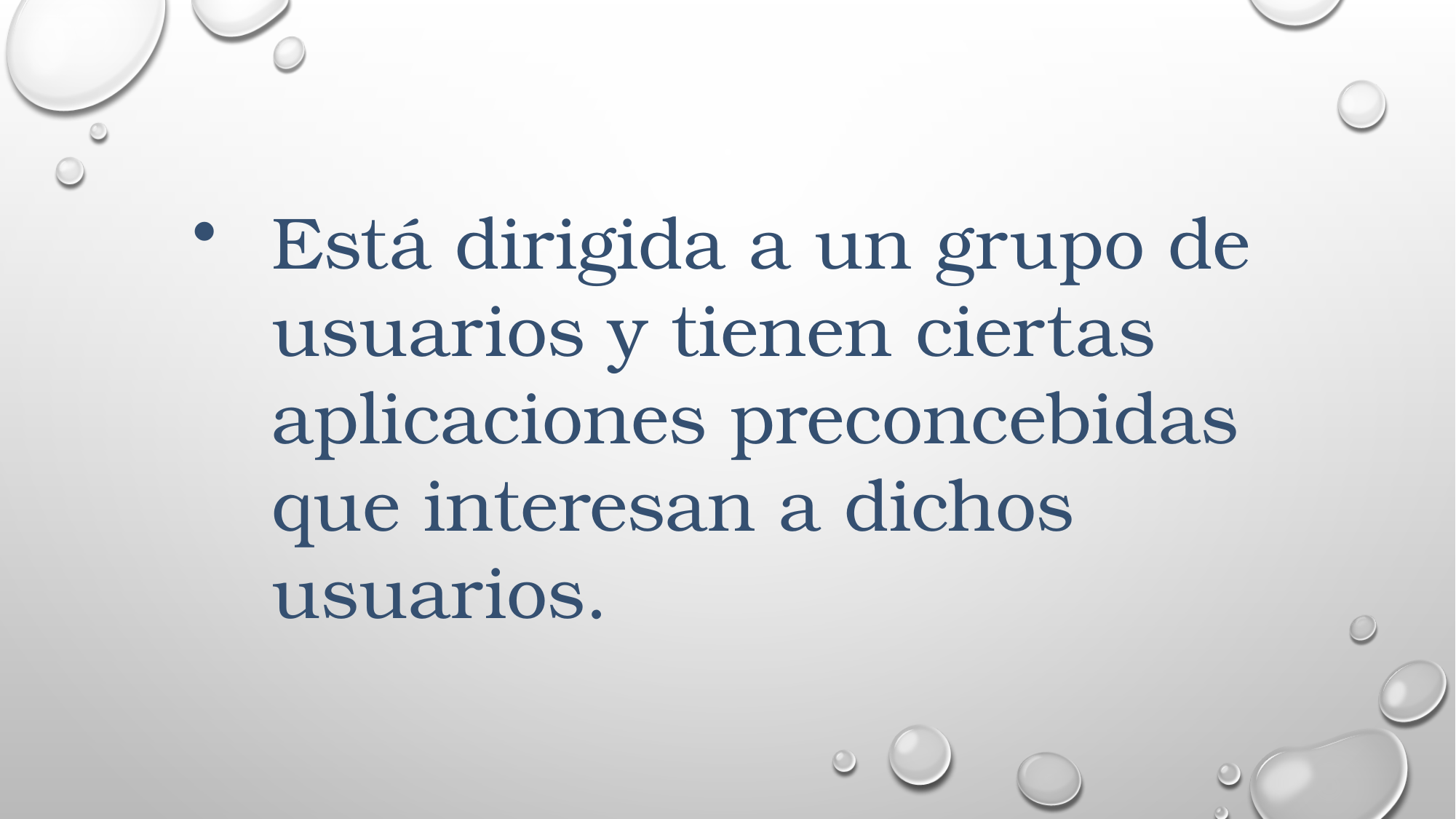

Está dirigida a un grupo de usuarios y tienen ciertas aplicaciones preconcebidas que interesan a dichos usuarios.